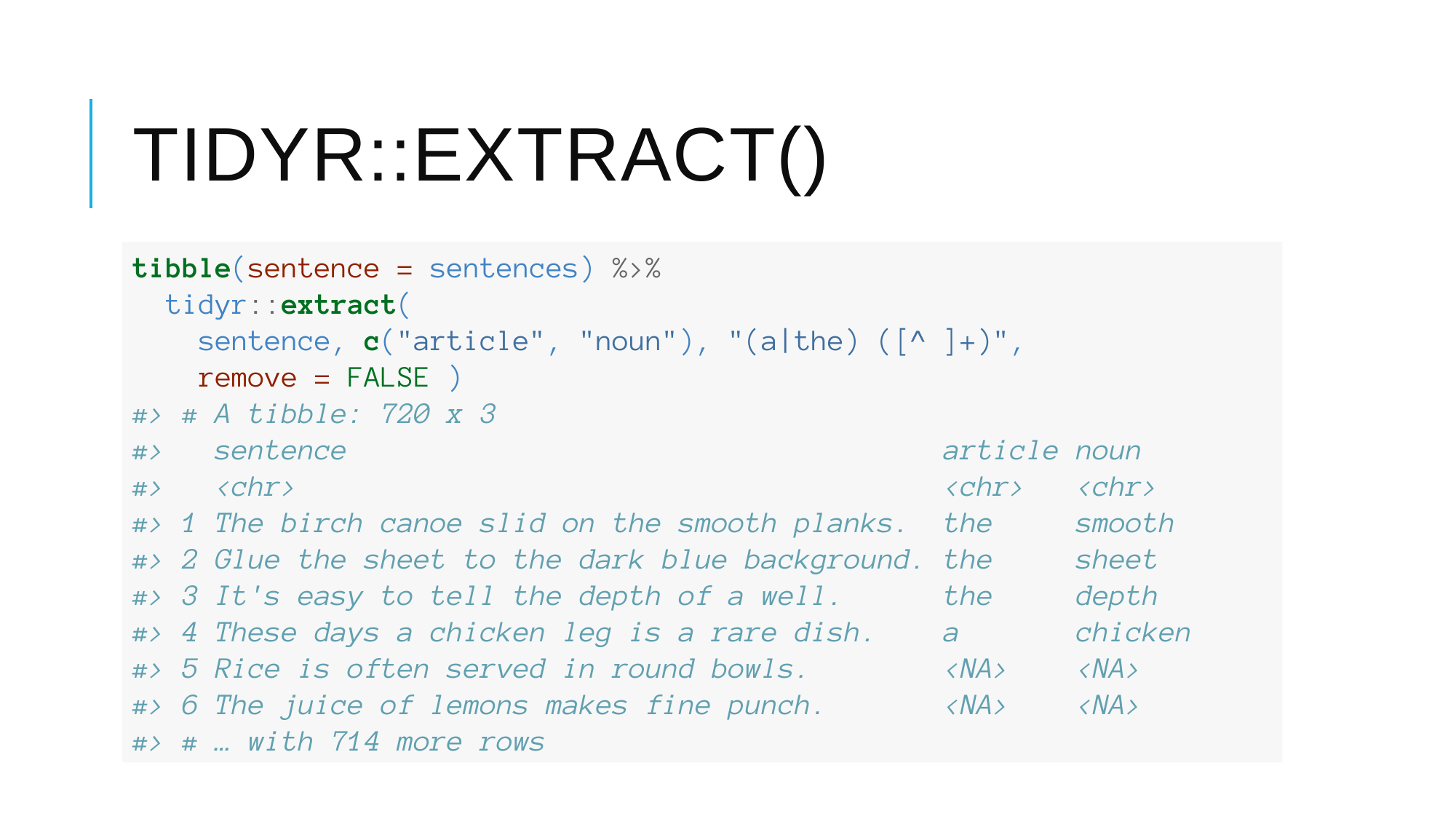

# tidyr::extract()
tibble(sentence = sentences) %>%
  tidyr::extract(
    sentence, c("article", "noun"), "(a|the) ([^ ]+)",
    remove = FALSE )
#> # A tibble: 720 x 3
#>   sentence                                    article noun
#>   <chr>                                       <chr>   <chr>
#> 1 The birch canoe slid on the smooth planks.  the     smooth
#> 2 Glue the sheet to the dark blue background. the     sheet
#> 3 It's easy to tell the depth of a well.      the     depth
#> 4 These days a chicken leg is a rare dish.    a       chicken
#> 5 Rice is often served in round bowls.        <NA>    <NA>
#> 6 The juice of lemons makes fine punch.       <NA>    <NA>
#> # … with 714 more rows